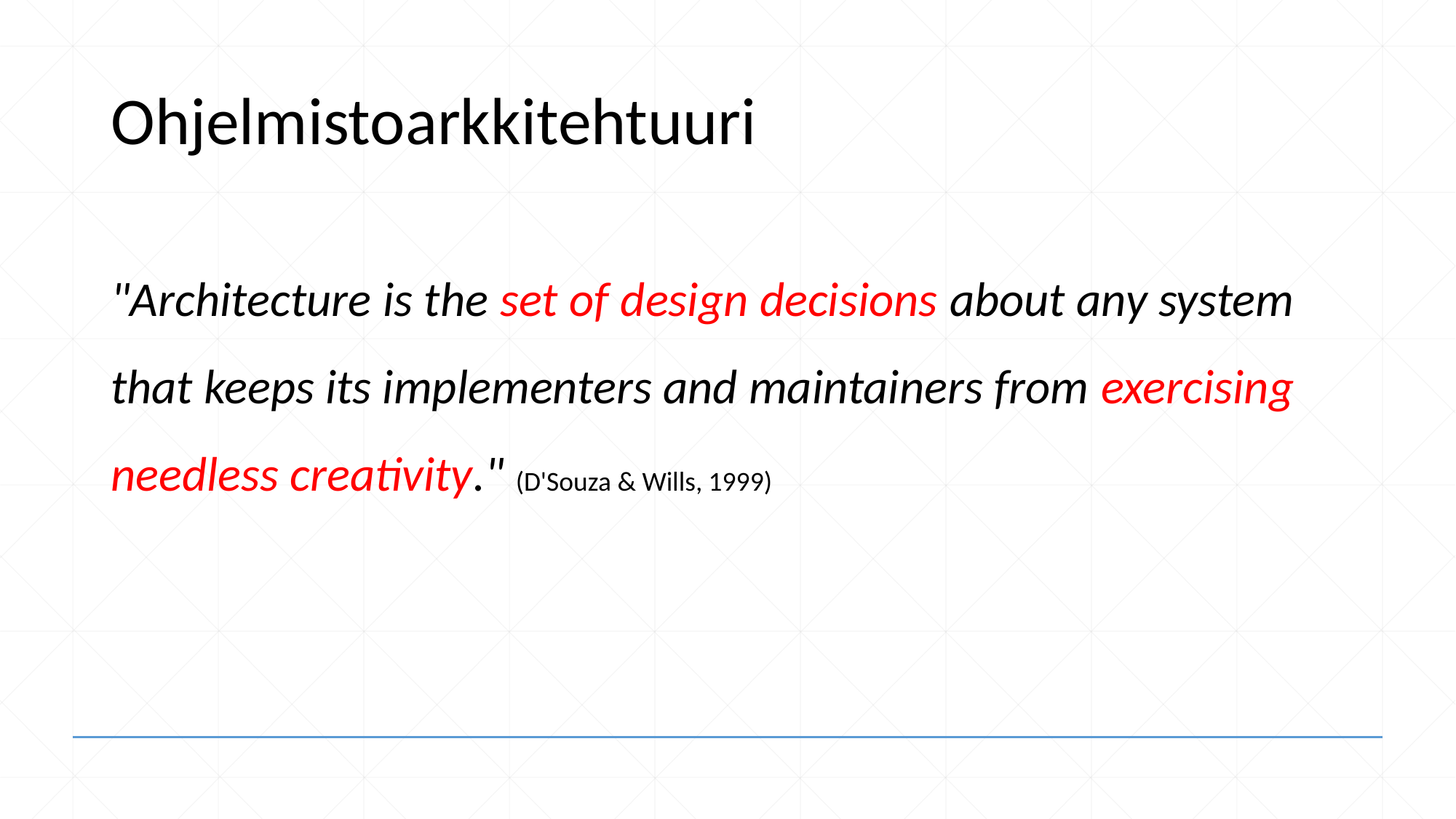

# Ohjelmistoarkkitehtuuri
"Architecture is the set of design decisions about any system that keeps its implementers and maintainers from exercising needless creativity." (D'Souza & Wills, 1999)